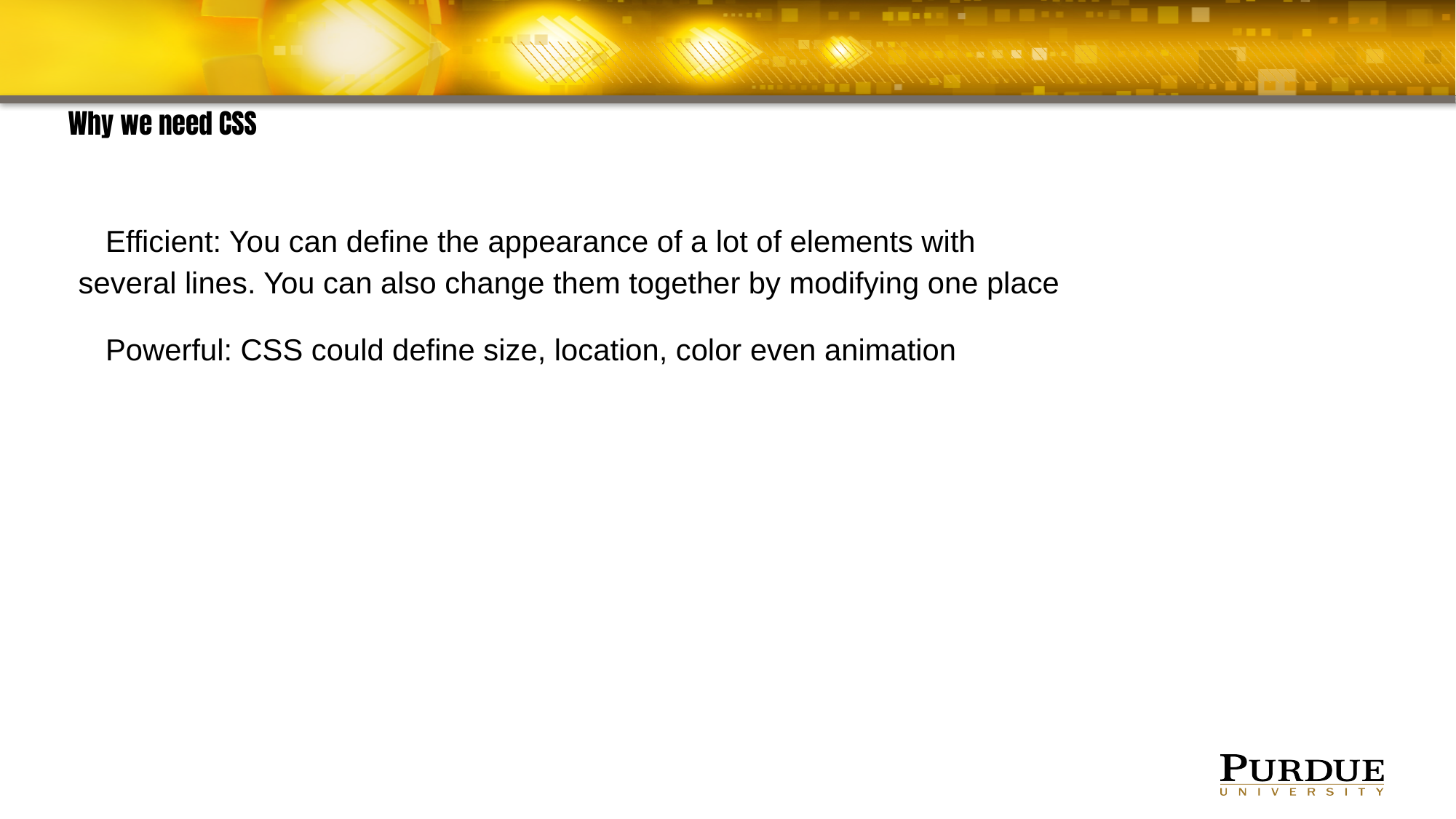

#
Why we need CSS
Efficient: You can define the appearance of a lot of elements with several lines. You can also change them together by modifying one place
Powerful: CSS could define size, location, color even animation